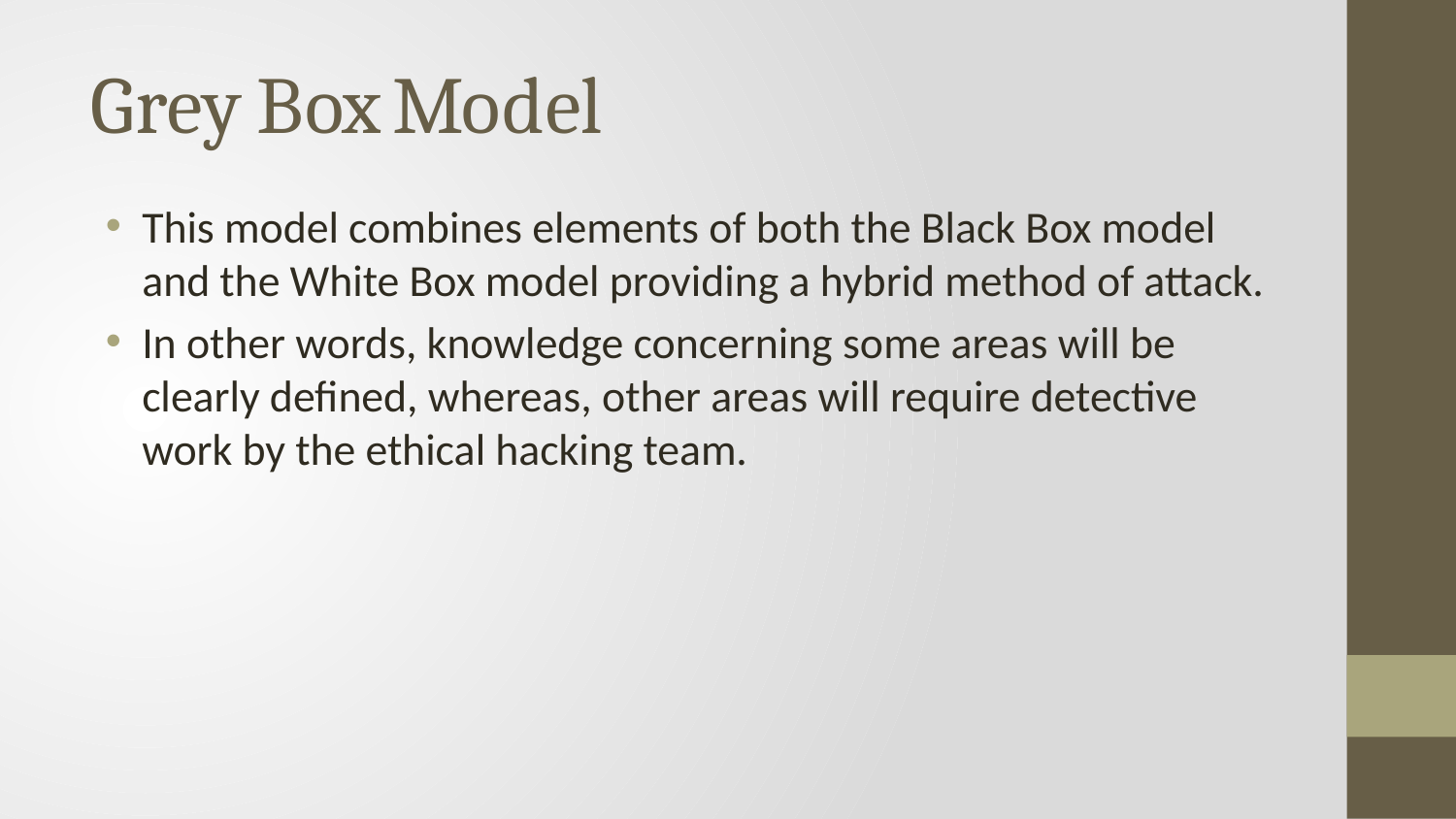

# Grey Box Model
This model combines elements of both the Black Box model and the White Box model providing a hybrid method of attack.
In other words, knowledge concerning some areas will be clearly defined, whereas, other areas will require detective work by the ethical hacking team.